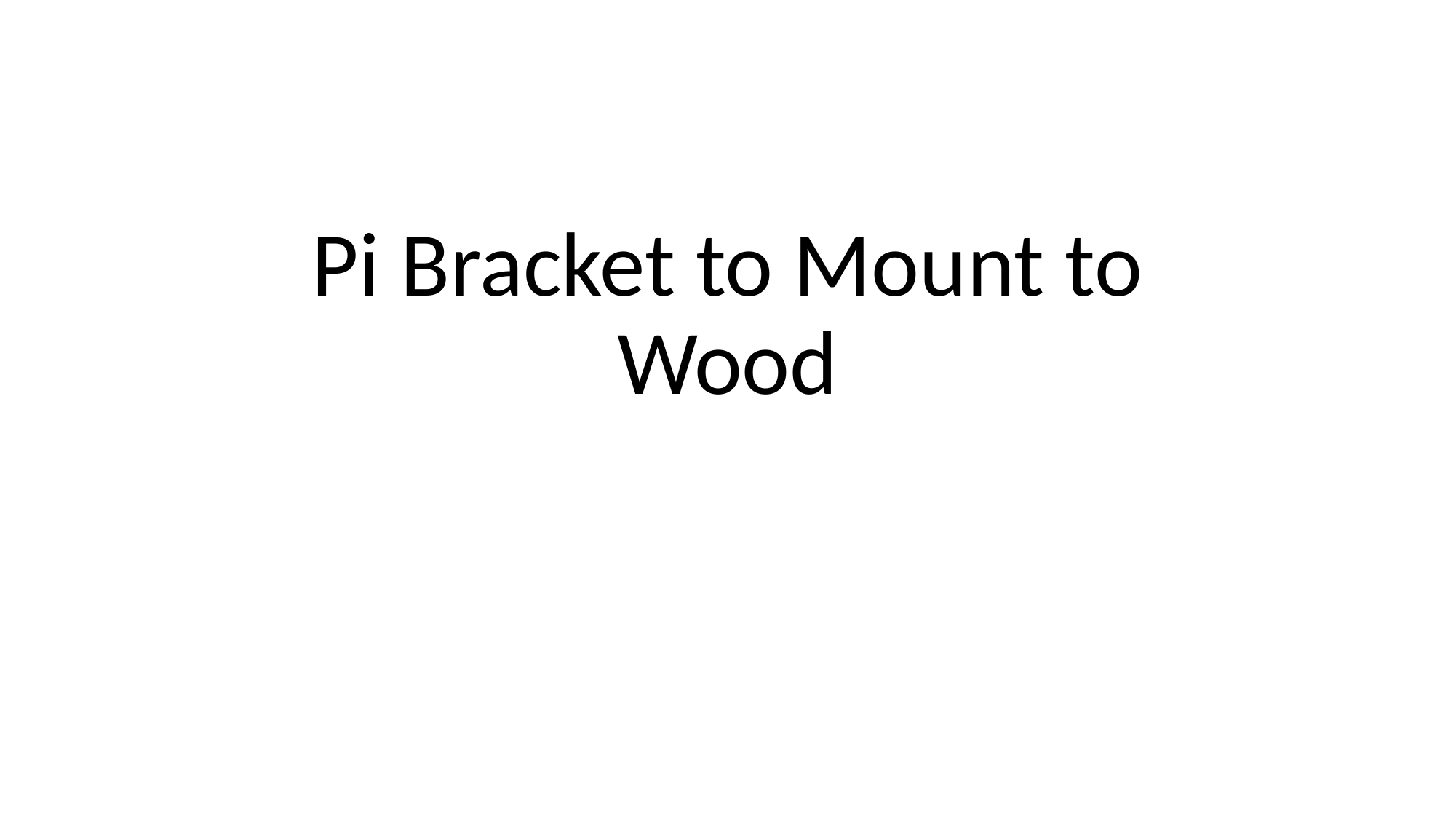

# Pi Bracket to Mount to Wood